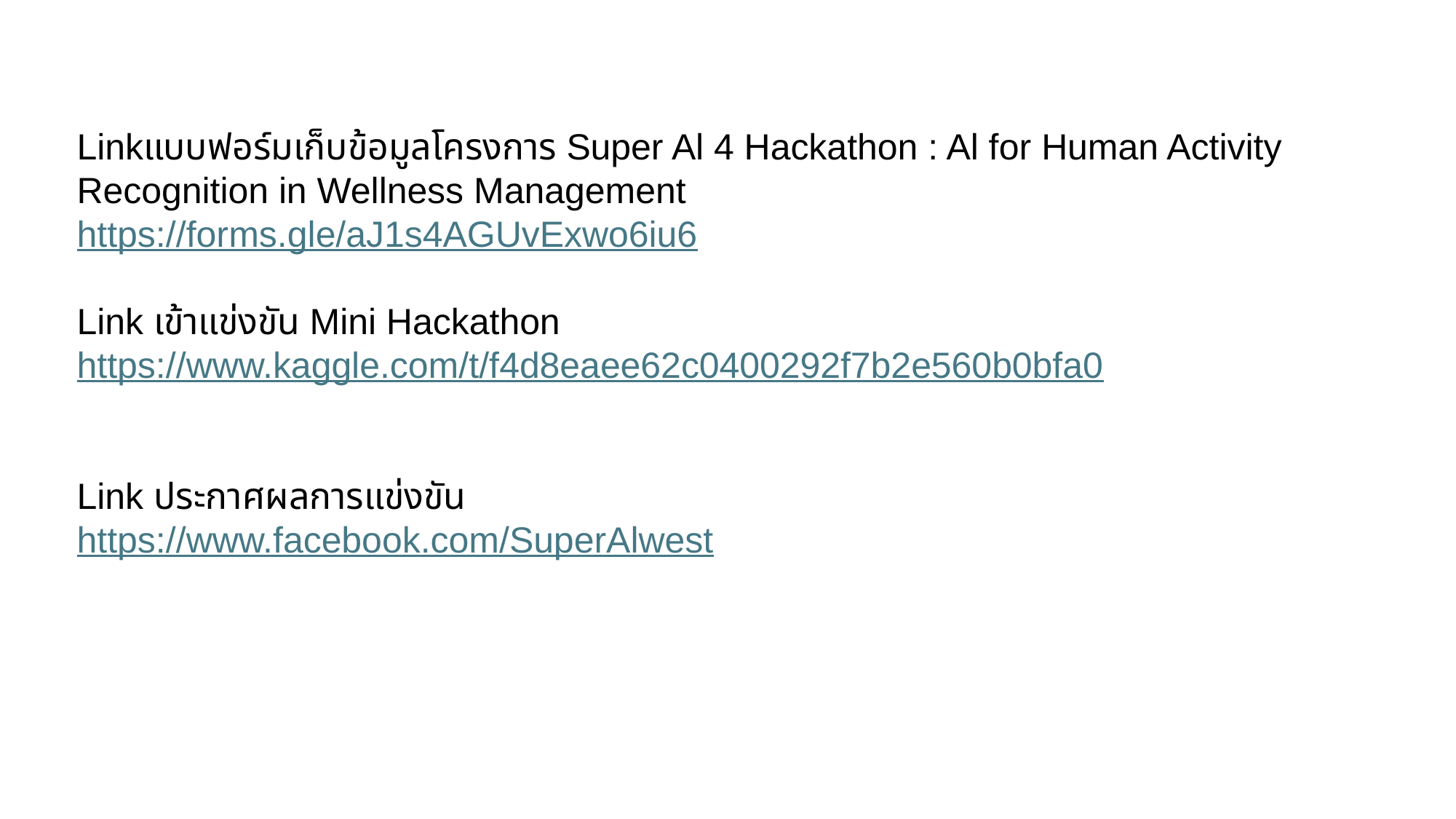

Linkแบบฟอร์มเก็บข้อมูลโครงการ Super Al 4 Hackathon : Al for Human Activity Recognition in Wellness Management
https://forms.gle/aJ1s4AGUvExwo6iu6

Link เข้าแข่งขัน Mini Hackathon
https://www.kaggle.com/t/f4d8eaee62c0400292f7b2e560b0bfa0

Link ประกาศผลการแข่งขัน
https://www.facebook.com/SuperAlwest